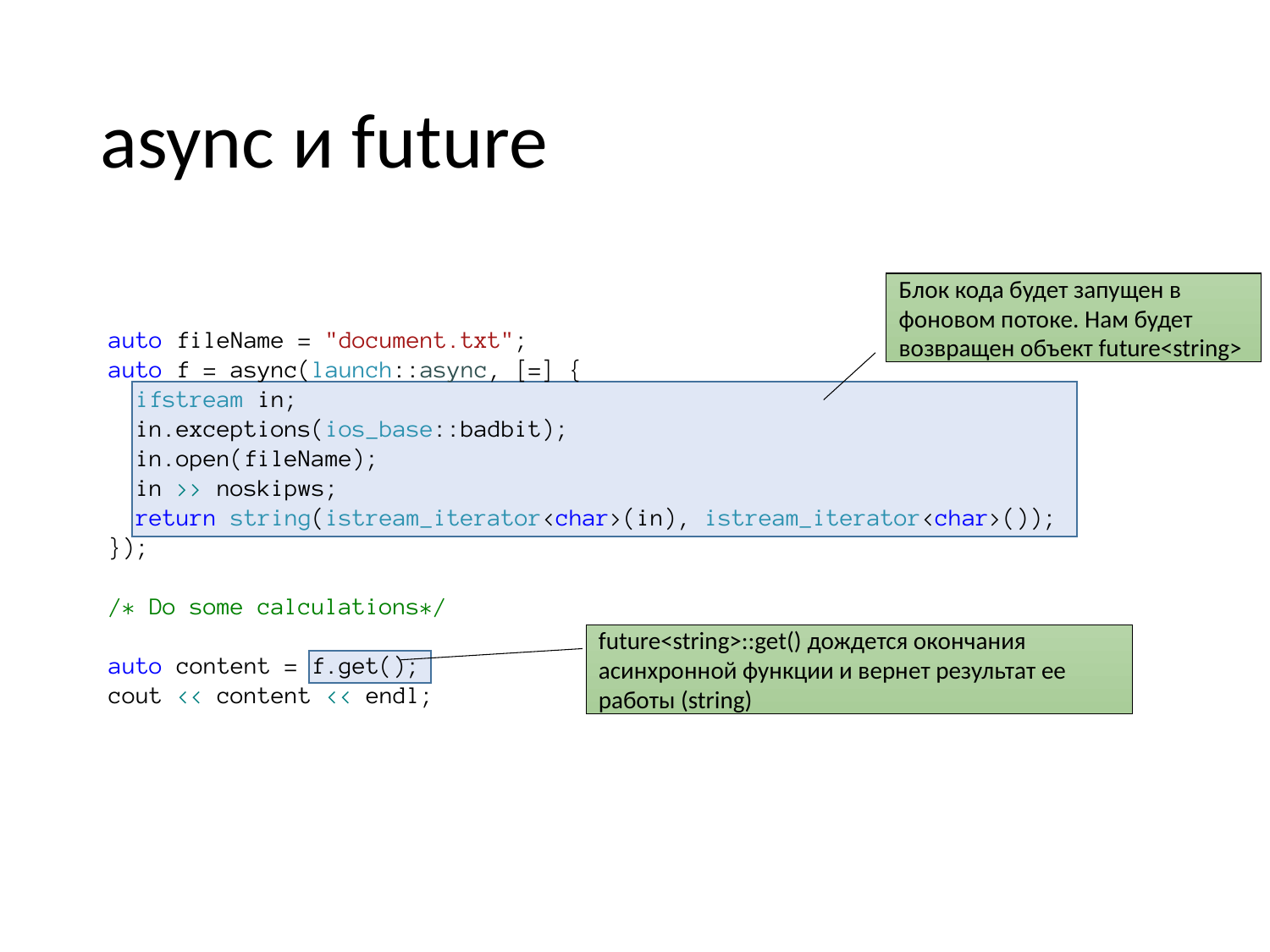

# async и future
Блок кода будет запущен в фоновом потоке. Нам будет возвращен объект future<string>
auto fileName = "document.txt";
auto f = async(launch::async, [=] {
  ifstream in;
  in.exceptions(ios_base::badbit);
  in.open(fileName);
  in >> noskipws;
  return string(istream_iterator<char>(in), istream_iterator<char>());
});

/* Do some calculations*/

auto content = f.get();
cout << content << endl;

future<string>::get() дождется окончания асинхронной функции и вернет результат ее работы (string)